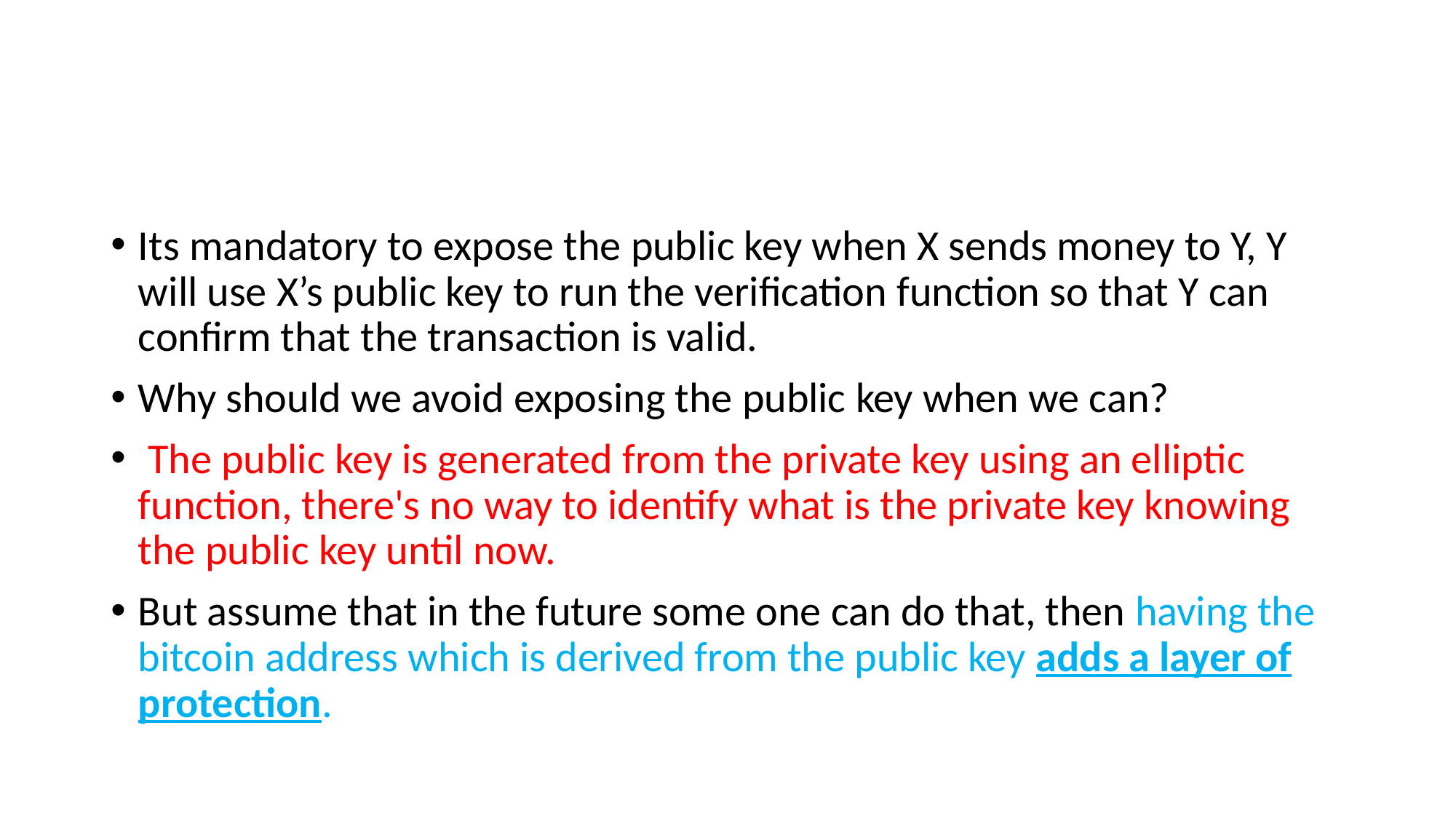

#
Its mandatory to expose the public key when X sends money to Y, Y will use X’s public key to run the verification function so that Y can confirm that the transaction is valid.
Why should we avoid exposing the public key when we can?
 The public key is generated from the private key using an elliptic function, there's no way to identify what is the private key knowing the public key until now.
But assume that in the future some one can do that, then having the bitcoin address which is derived from the public key adds a layer of protection.